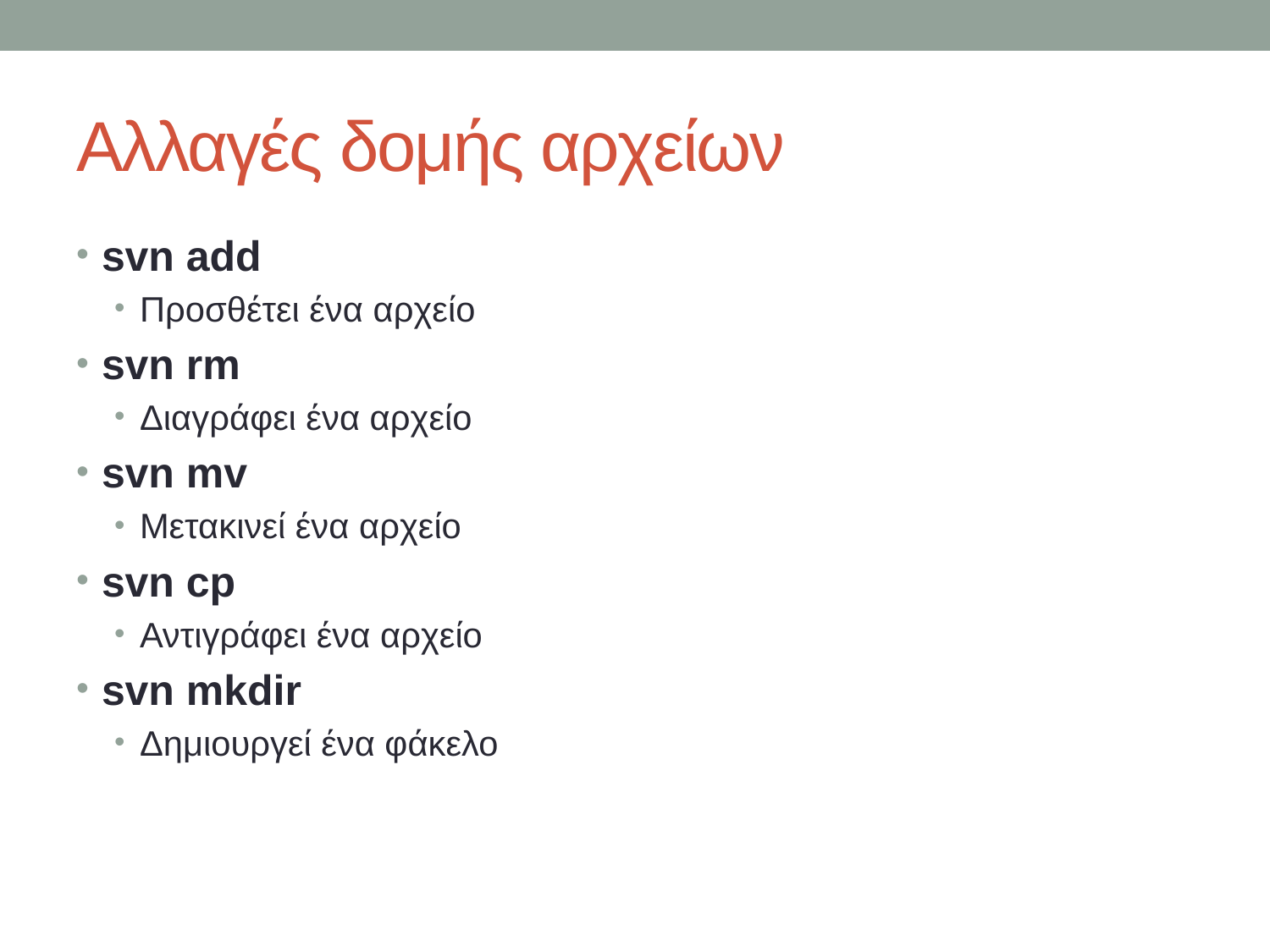

# Αλλαγές δομής αρχείων
svn add
Προσθέτει ένα αρχείο
svn rm
Διαγράφει ένα αρχείο
svn mv
Μετακινεί ένα αρχείο
svn cp
Αντιγράφει ένα αρχείο
svn mkdir
Δημιουργεί ένα φάκελο